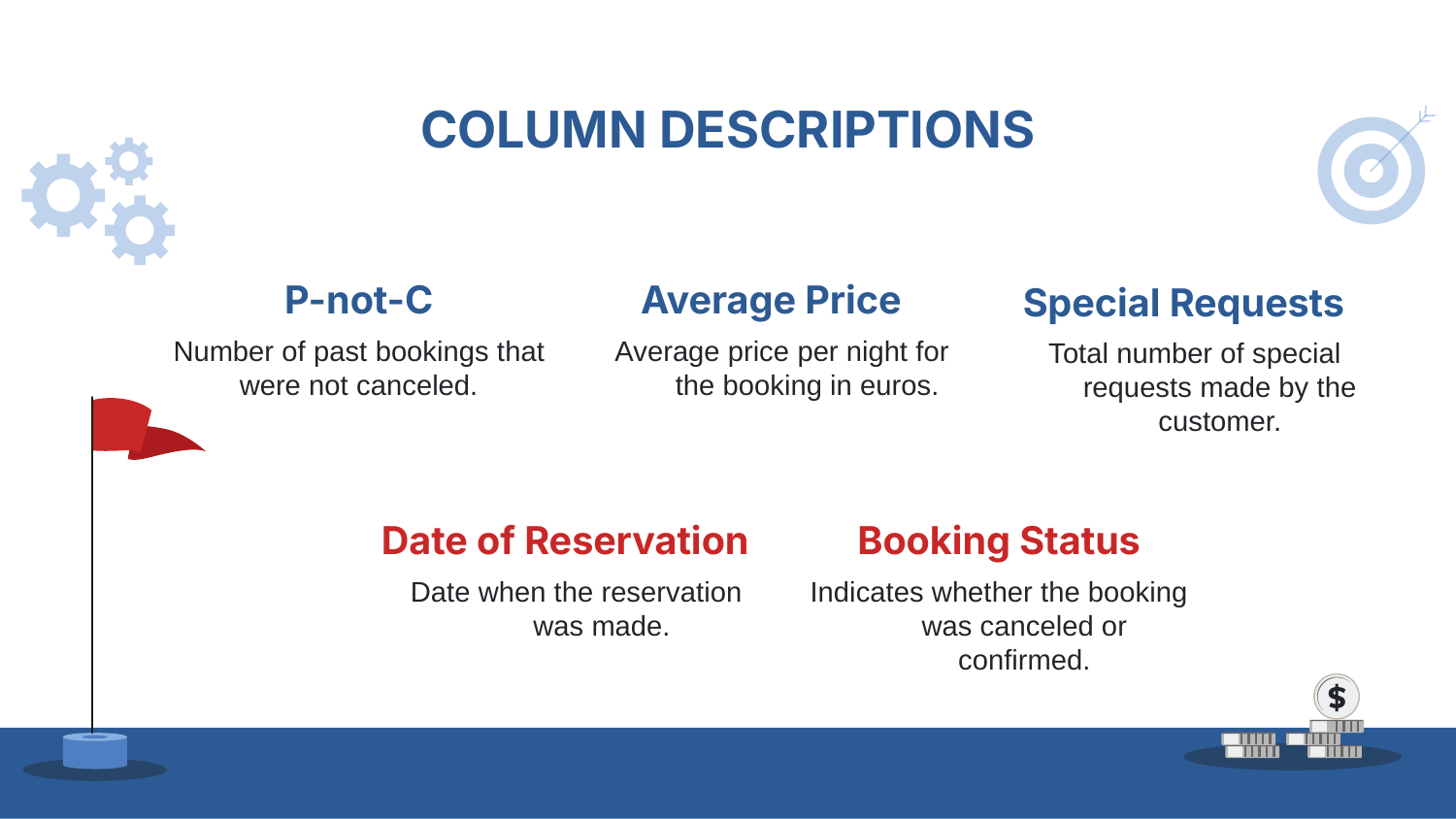

# COLUMN DESCRIPTIONS

P-not-C
Average Price
Special Requests
Number of past bookings that were not canceled.
Average price per night for the booking in euros.
Total number of special requests made by the customer.

Date of Reservation
Booking Status
Date when the reservation was made.
Indicates whether the booking was canceled or confirmed.